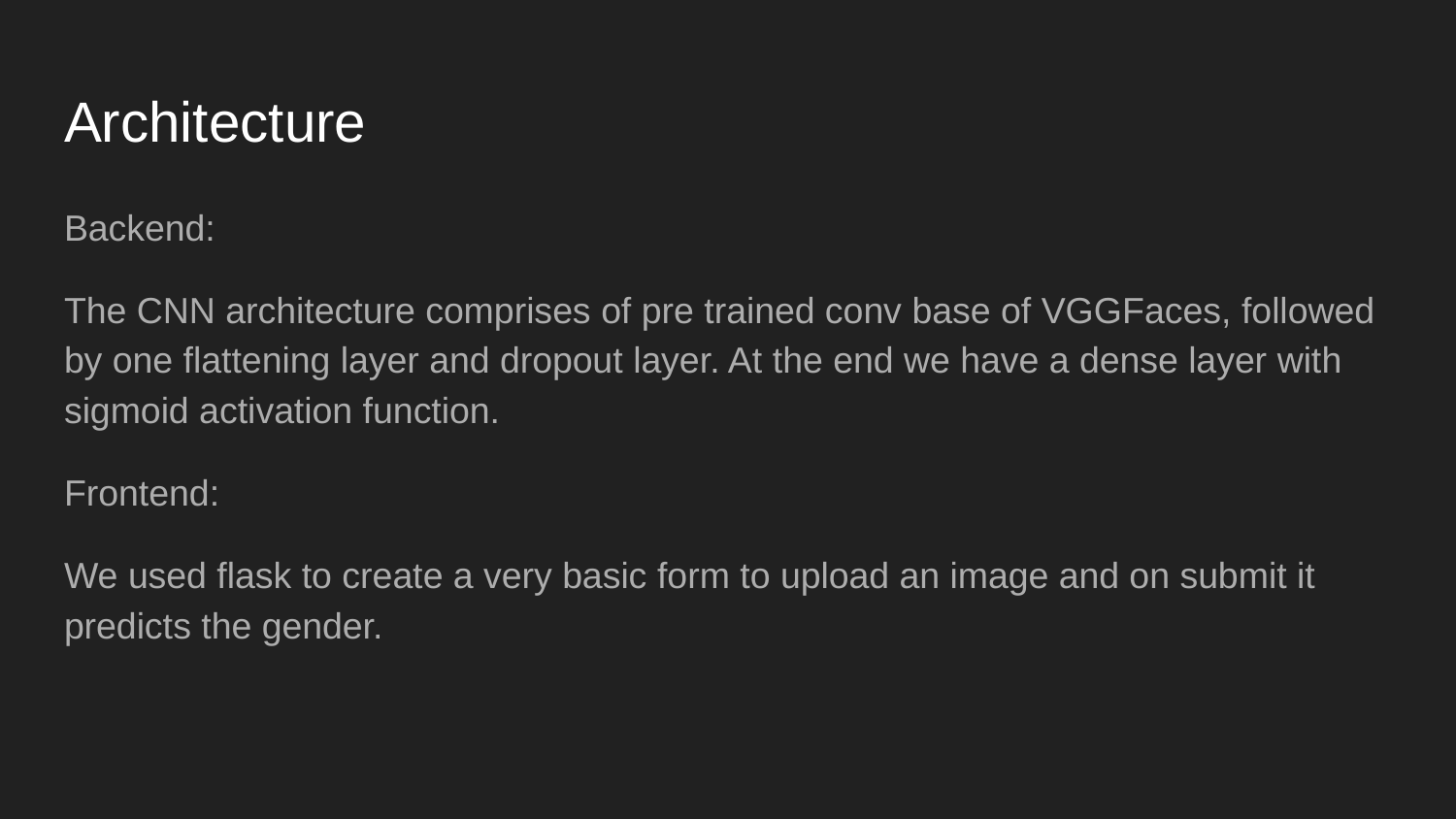

# Architecture
Backend:
The CNN architecture comprises of pre trained conv base of VGGFaces, followed by one flattening layer and dropout layer. At the end we have a dense layer with sigmoid activation function.
Frontend:
We used flask to create a very basic form to upload an image and on submit it predicts the gender.